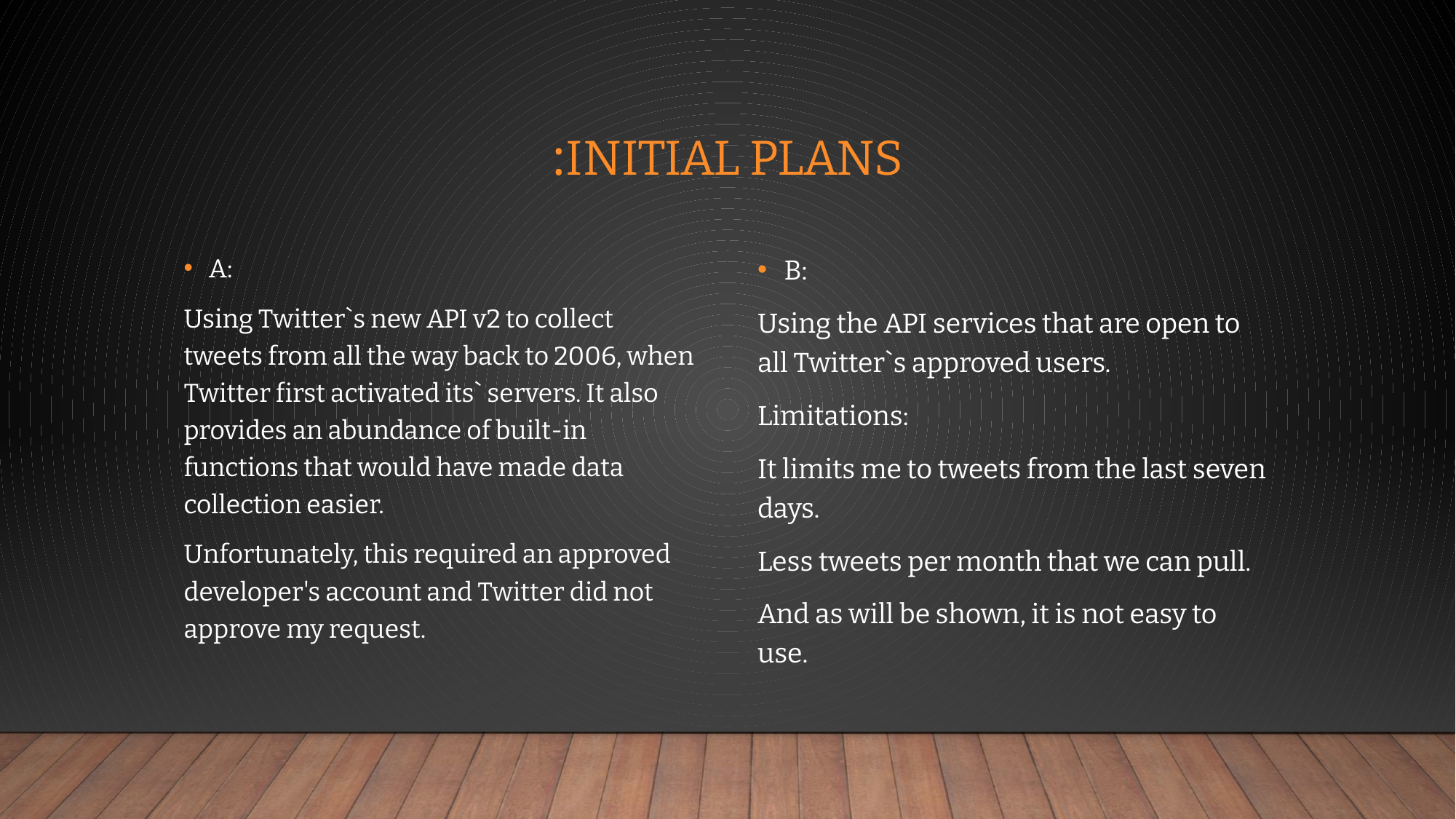

# Initial plans:
A:
Using Twitter`s new API v2 to collect tweets from all the way back to 2006, when Twitter first activated its` servers. It also provides an abundance of built-in functions that would have made data collection easier.
Unfortunately, this required an approved  developer's account and Twitter did not approve my request.
B:
Using the API services that are open to all Twitter`s approved users.
Limitations:
It limits me to tweets from the last seven days.
Less tweets per month that we can pull.
And as will be shown, it is not easy to use.